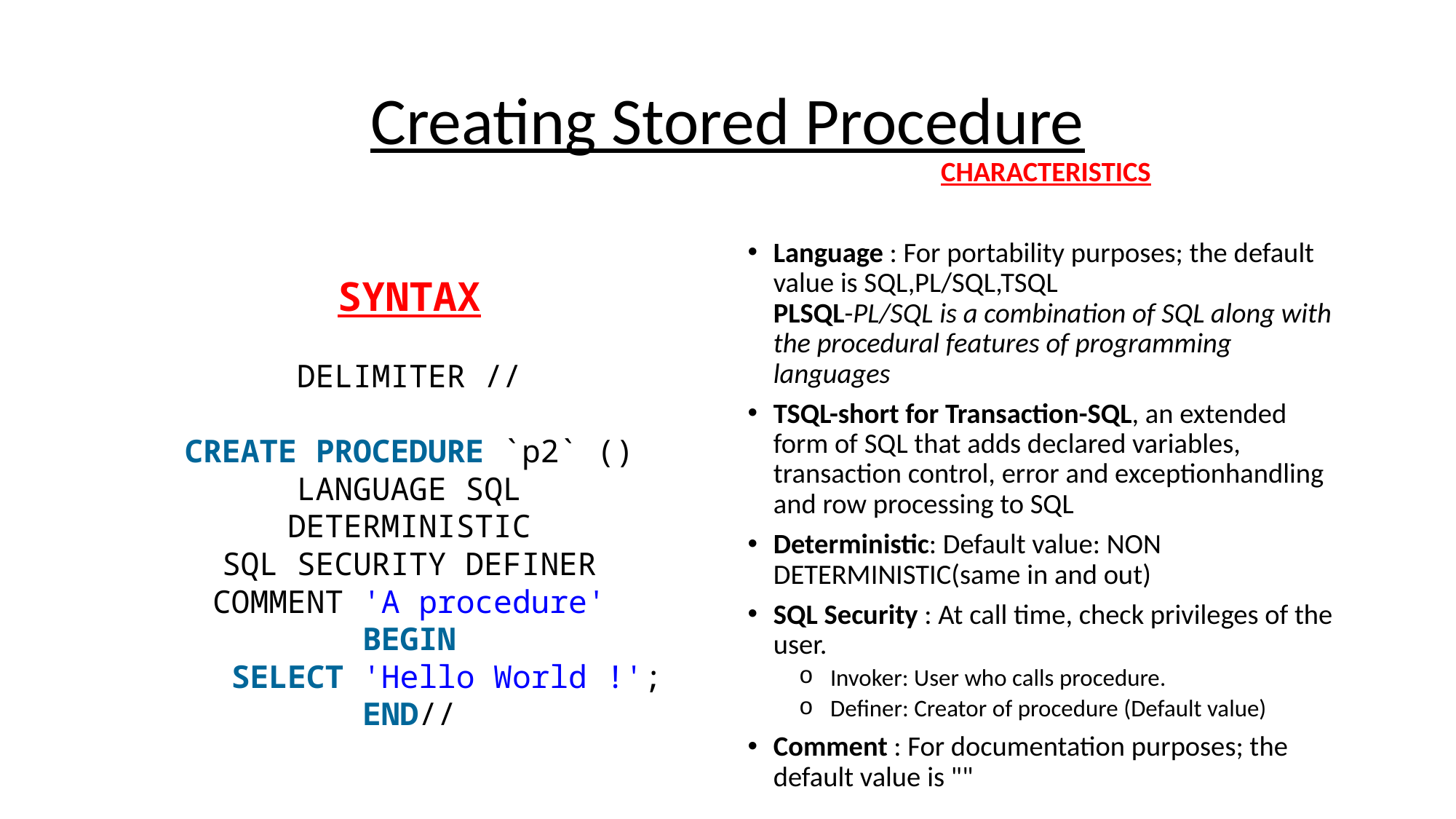

# Creating Stored Procedure
CHARACTERISTICS

Language : For portability purposes; the default value is SQL,PL/SQL,TSQL
PLSQL-PL/SQL is a combination of SQL along with the procedural features of programming languages
TSQL-short for Transaction-SQL, an extended form of SQL that adds declared variables, transaction control, error and exceptionhandling and row processing to SQL
Deterministic: Default value: NON DETERMINISTIC(same in and out)
SQL Security : At call time, check privileges of the user.
 Invoker: User who calls procedure.
 Definer: Creator of procedure (Default value)
Comment : For documentation purposes; the default value is ""

SYNTAX

DELIMITER //

CREATE PROCEDURE `p2` ()
LANGUAGE SQL
DETERMINISTIC
SQL SECURITY DEFINER
COMMENT 'A procedure'
BEGIN
    SELECT 'Hello World !';
END//